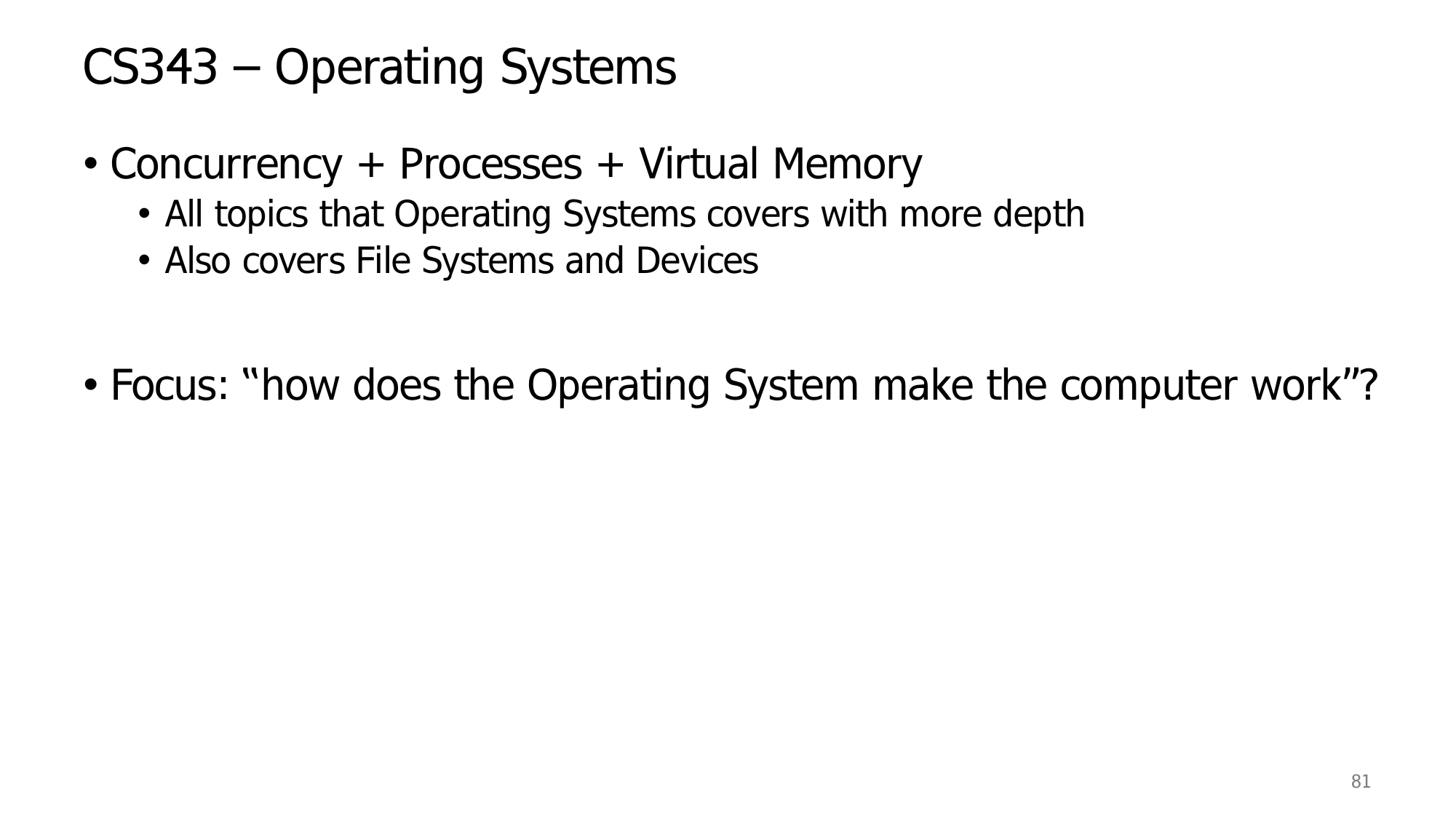

# CS343 – Operating Systems
Concurrency + Processes + Virtual Memory
All topics that Operating Systems covers with more depth
Also covers File Systems and Devices

Focus: “how does the Operating System make the computer work”?

81